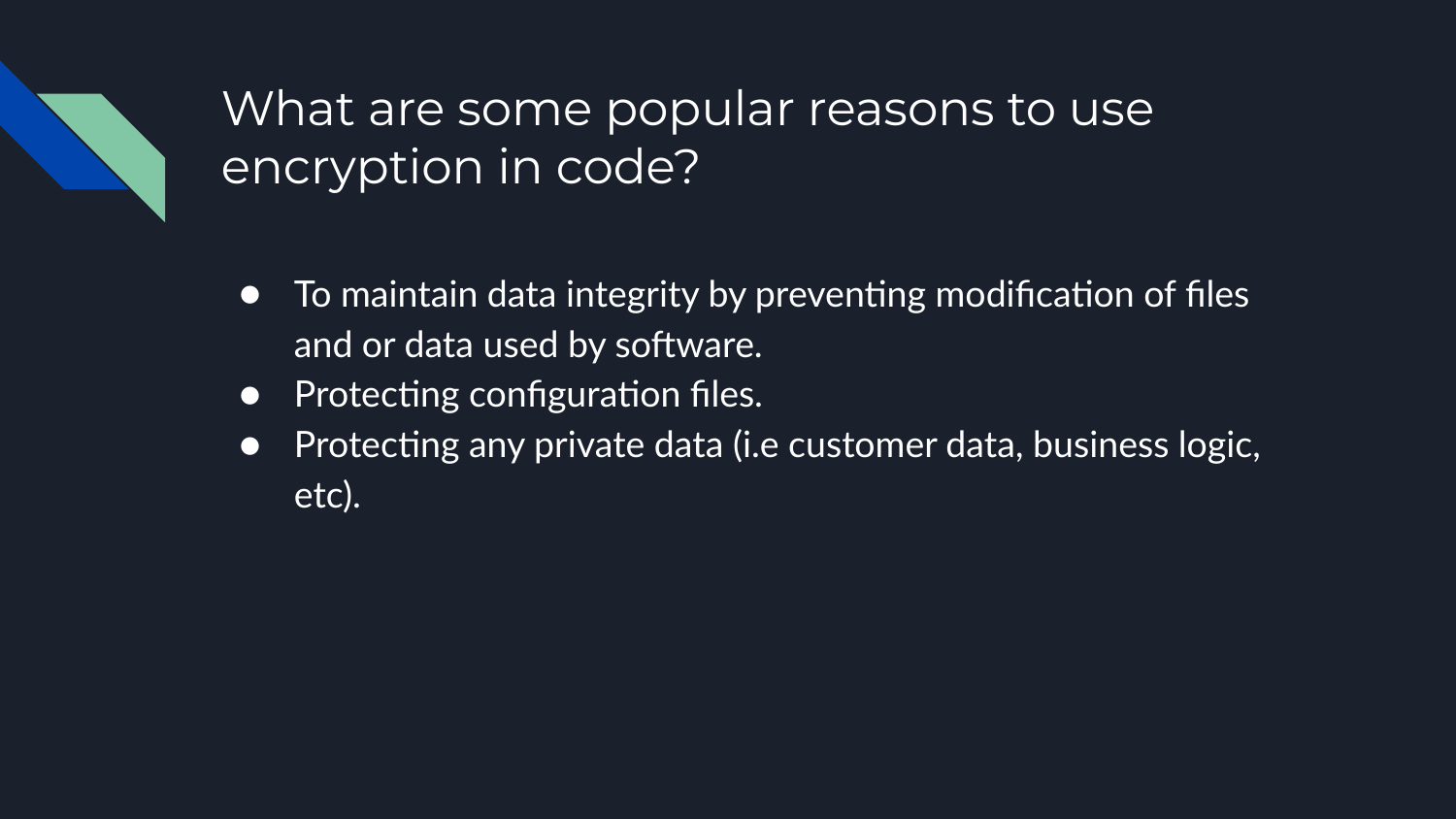

# What are some popular reasons to use encryption in code?
To maintain data integrity by preventing modification of files and or data used by software.
Protecting configuration files.
Protecting any private data (i.e customer data, business logic, etc).